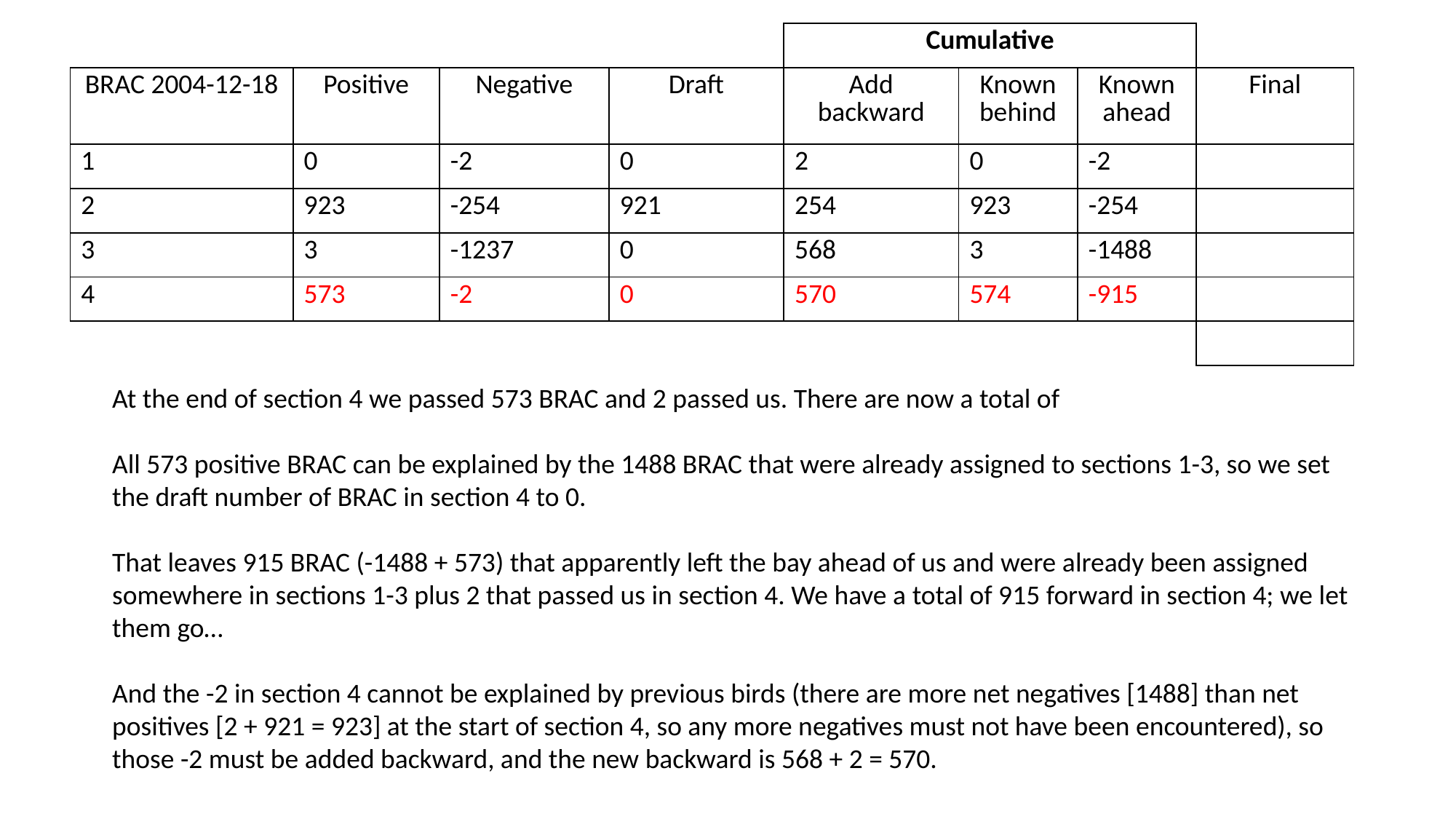

|  |  |  |  | Cumulative |  |  |  |
| --- | --- | --- | --- | --- | --- | --- | --- |
| BRAC 2004-12-18 | Positive | Negative | Draft | Add backward | Known behind | Known ahead | Final |
| 1 | 0 | -2 | 0 | 2 | 0 | -2 |  |
| 2 | 923 | -254 | 921 | 254 | 923 | -254 |  |
| 3 | 3 | -1237 | 0 | 568 | 3 | -1488 |  |
| 4 | 573 | -2 | 0 | 570 | 574 | -915 |  |
|  |  |  |  |  |  |  |  |
At the end of section 4 we passed 573 BRAC and 2 passed us. There are now a total of

All 573 positive BRAC can be explained by the 1488 BRAC that were already assigned to sections 1-3, so we set the draft number of BRAC in section 4 to 0.

That leaves 915 BRAC (-1488 + 573) that apparently left the bay ahead of us and were already been assigned somewhere in sections 1-3 plus 2 that passed us in section 4. We have a total of 915 forward in section 4; we let them go…

And the -2 in section 4 cannot be explained by previous birds (there are more net negatives [1488] than net positives [2 + 921 = 923] at the start of section 4, so any more negatives must not have been encountered), so those -2 must be added backward, and the new backward is 568 + 2 = 570.